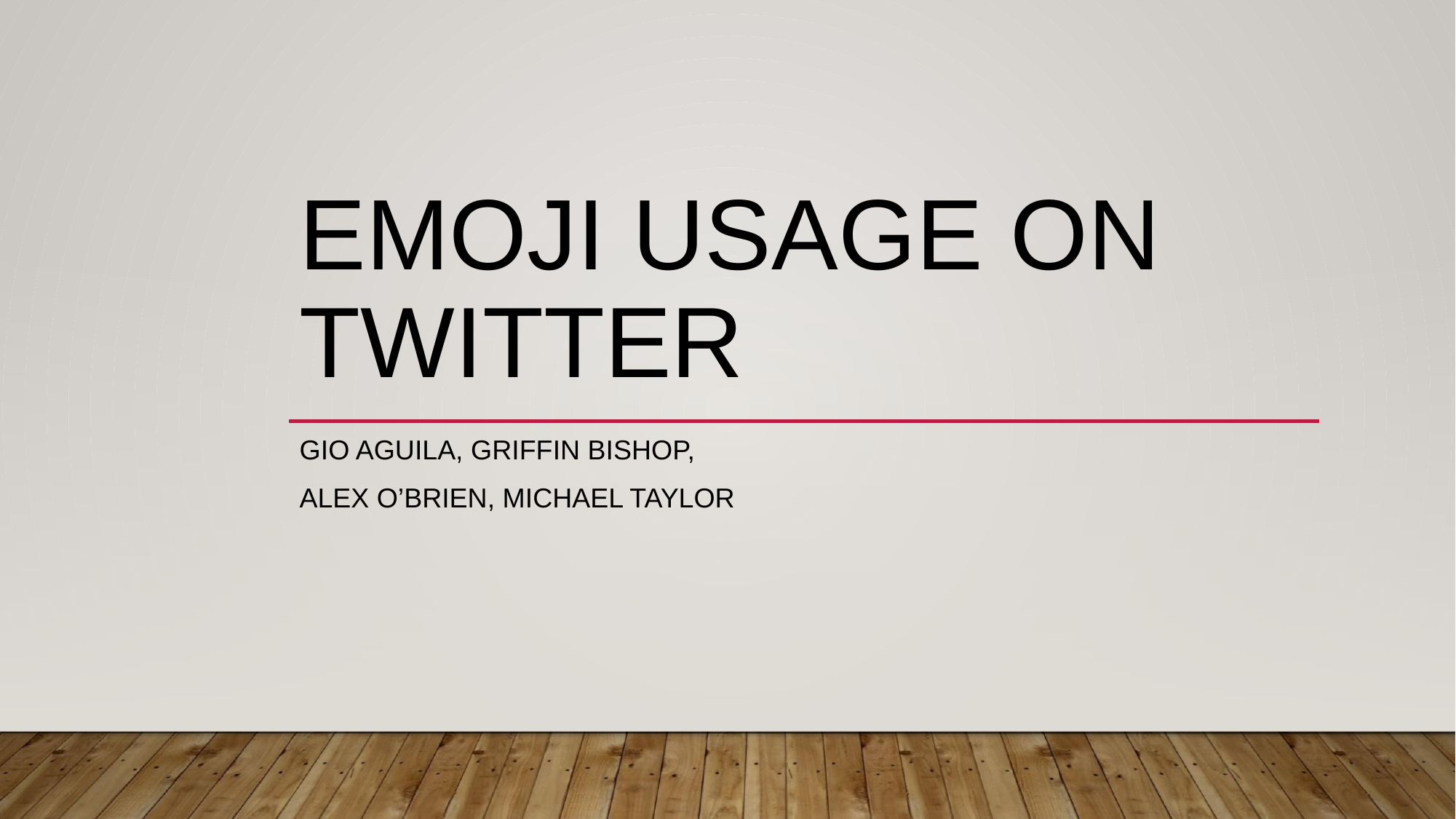

# EMOJI USAGE ON TWITTER
GIO AGUILA, GRIFFIN BISHOP,
ALEX O’BRIEN, MICHAEL TAYLOR